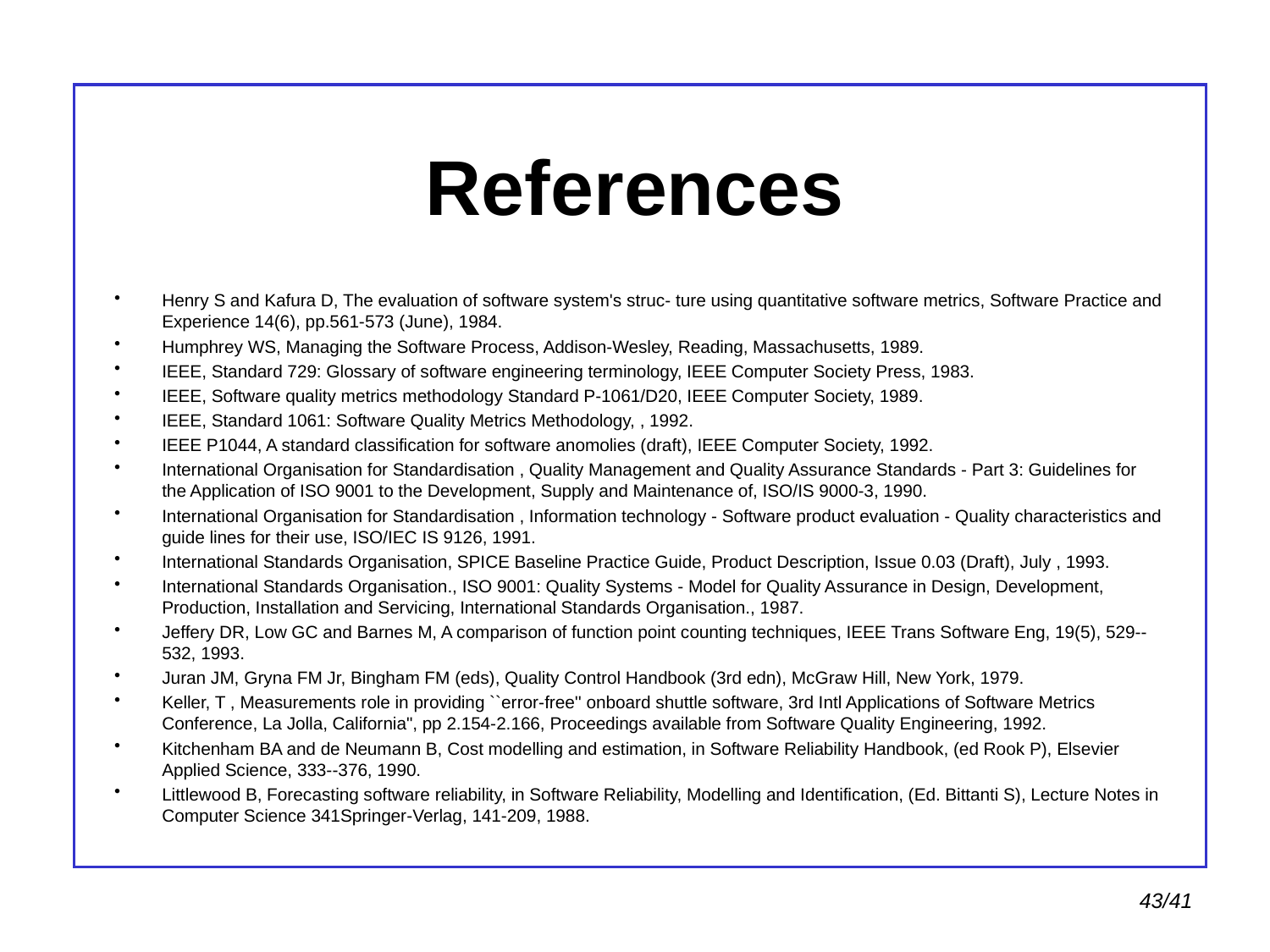

# References
Henry S and Kafura D, The evaluation of software system's struc- ture using quantitative software metrics, Software Practice and Experience 14(6), pp.561-573 (June), 1984.
Humphrey WS, Managing the Software Process, Addison-Wesley, Reading, Massachusetts, 1989.
IEEE, Standard 729: Glossary of software engineering terminology, IEEE Computer Society Press, 1983.
IEEE, Software quality metrics methodology Standard P-1061/D20, IEEE Computer Society, 1989.
IEEE, Standard 1061: Software Quality Metrics Methodology, , 1992.
IEEE P1044, A standard classification for software anomolies (draft), IEEE Computer Society, 1992.
International Organisation for Standardisation , Quality Management and Quality Assurance Standards - Part 3: Guidelines for the Application of ISO 9001 to the Development, Supply and Maintenance of, ISO/IS 9000-3, 1990.
International Organisation for Standardisation , Information technology - Software product evaluation - Quality characteristics and guide lines for their use, ISO/IEC IS 9126, 1991.
International Standards Organisation, SPICE Baseline Practice Guide, Product Description, Issue 0.03 (Draft), July , 1993.
International Standards Organisation., ISO 9001: Quality Systems - Model for Quality Assurance in Design, Development, Production, Installation and Servicing, International Standards Organisation., 1987.
Jeffery DR, Low GC and Barnes M, A comparison of function point counting techniques, IEEE Trans Software Eng, 19(5), 529--532, 1993.
Juran JM, Gryna FM Jr, Bingham FM (eds), Quality Control Handbook (3rd edn), McGraw Hill, New York, 1979.
Keller, T , Measurements role in providing ``error-free'' onboard shuttle software, 3rd Intl Applications of Software Metrics Conference, La Jolla, California", pp 2.154-2.166, Proceedings available from Software Quality Engineering, 1992.
Kitchenham BA and de Neumann B, Cost modelling and estimation, in Software Reliability Handbook, (ed Rook P), Elsevier Applied Science, 333--376, 1990.
Littlewood B, Forecasting software reliability, in Software Reliability, Modelling and Identification, (Ed. Bittanti S), Lecture Notes in Computer Science 341Springer-Verlag, 141-209, 1988.